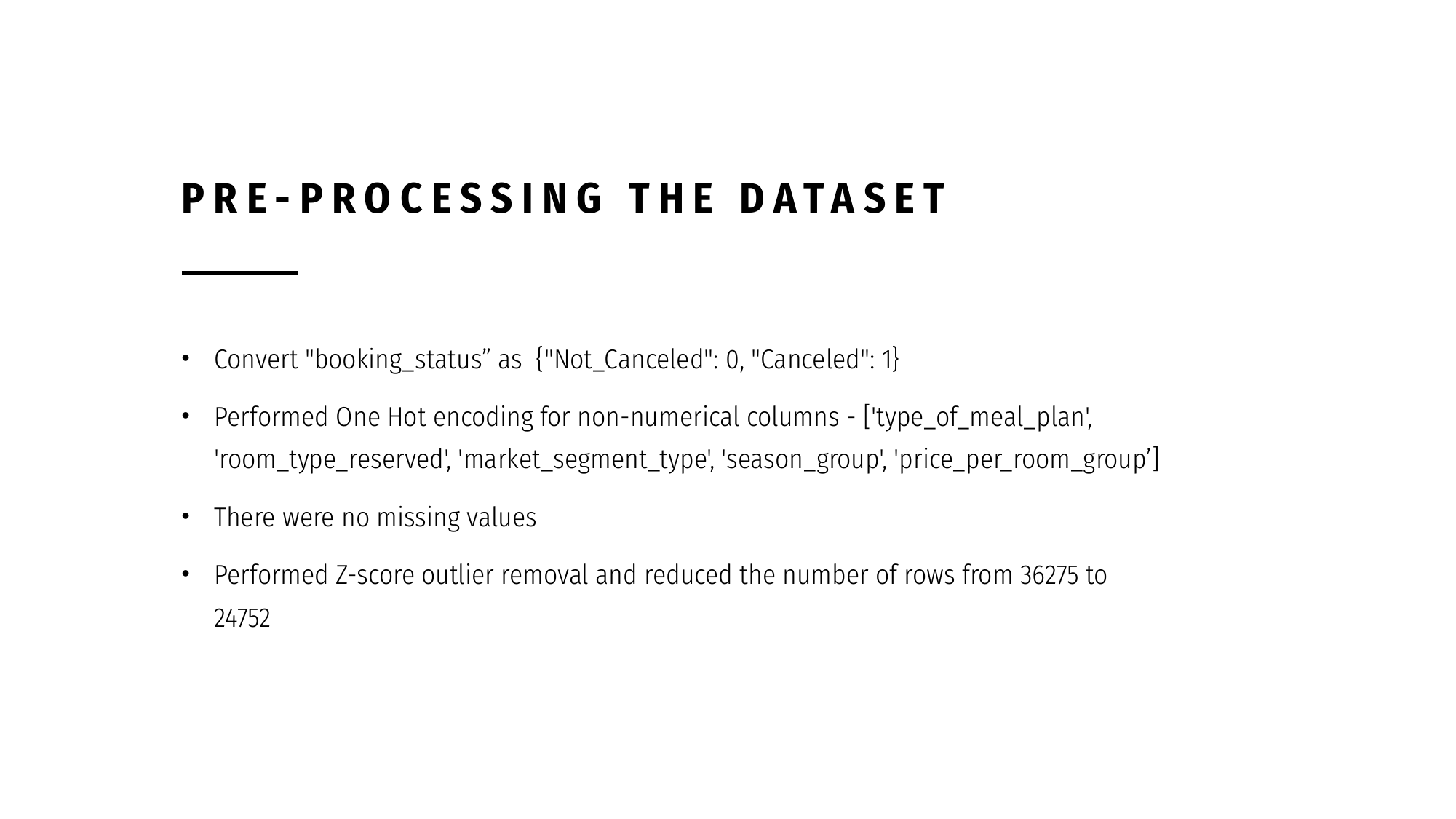

# Pre-Processing the Dataset
Convert "booking_status” as  {"Not_Canceled": 0, "Canceled": 1}
Performed One Hot encoding for non-numerical columns - ['type_of_meal_plan', 'room_type_reserved', 'market_segment_type', 'season_group', 'price_per_room_group’]
There were no missing values
Performed Z-score outlier removal and reduced the number of rows from 36275 to 24752